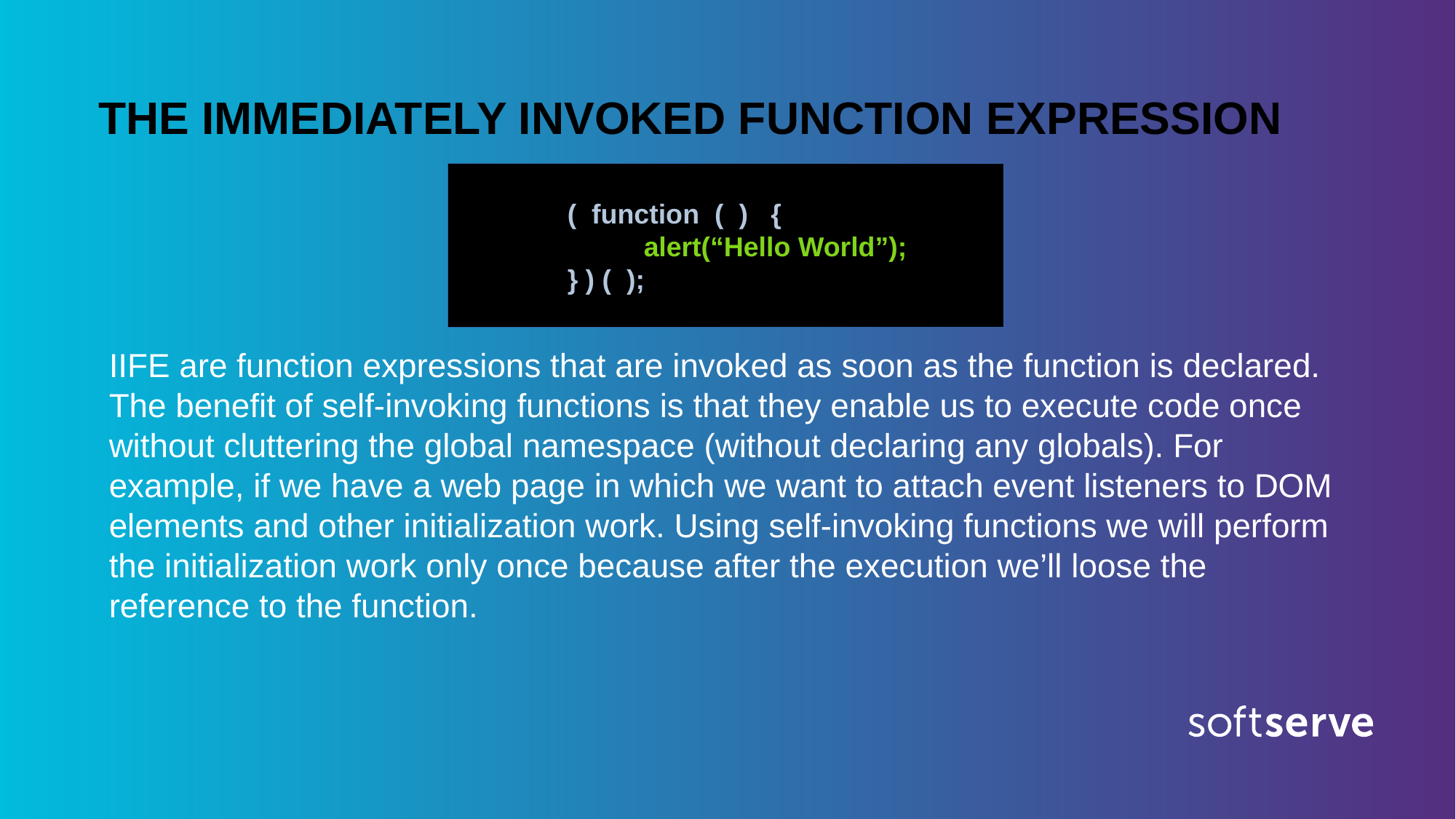

THE IMMEDIATELY INVOKED FUNCTION EXPRESSION
	(  function  (  )   {
	          alert(“Hello World”);
	} ) (  );
IIFE are function expressions that are invoked as soon as the function is declared. The benefit of self-invoking functions is that they enable us to execute code once without cluttering the global namespace (without declaring any globals). For example, if we have a web page in which we want to attach event listeners to DOM elements and other initialization work. Using self-invoking functions we will perform the initialization work only once because after the execution we’ll loose the reference to the function.